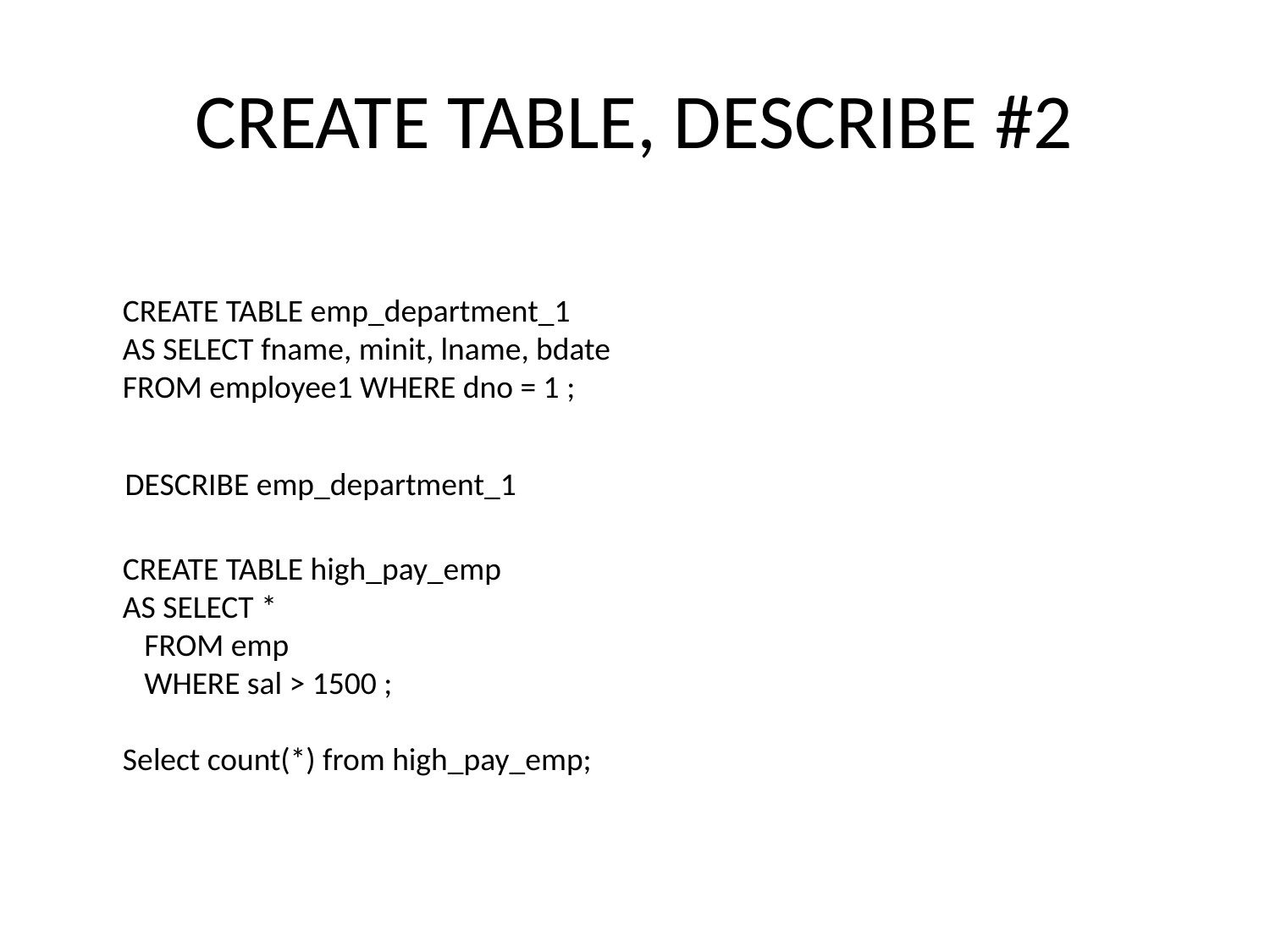

# CREATE TABLE, DESCRIBE #2
CREATE TABLE emp_department_1
AS SELECT fname, minit, lname, bdate
FROM employee1 WHERE dno = 1 ;
DESCRIBE emp_department_1
CREATE TABLE high_pay_emp
AS SELECT *
   FROM emp
   WHERE sal > 1500 ;

Select count(*) from high_pay_emp;